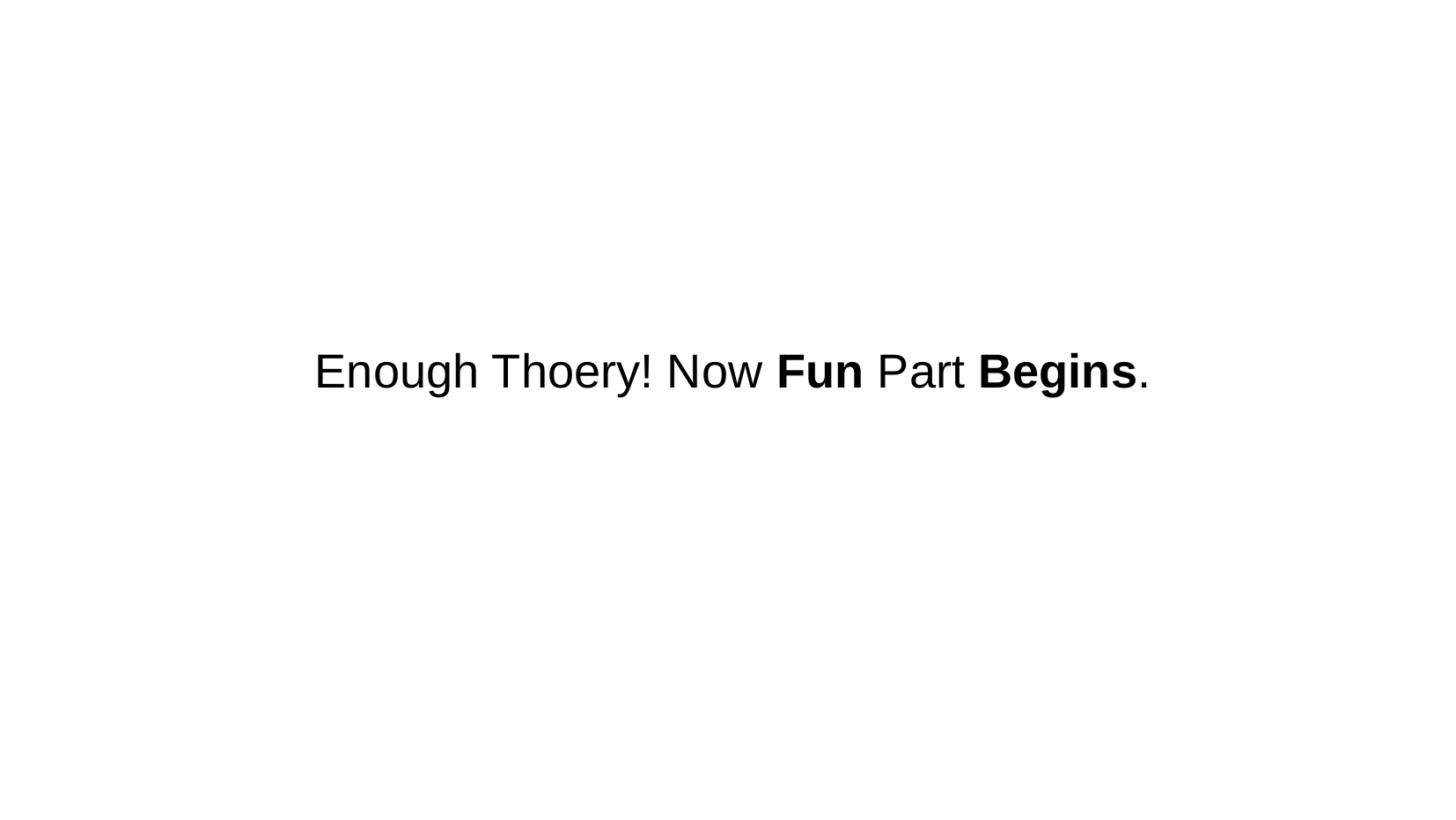

# Enough Thoery! Now Fun Part Begins.